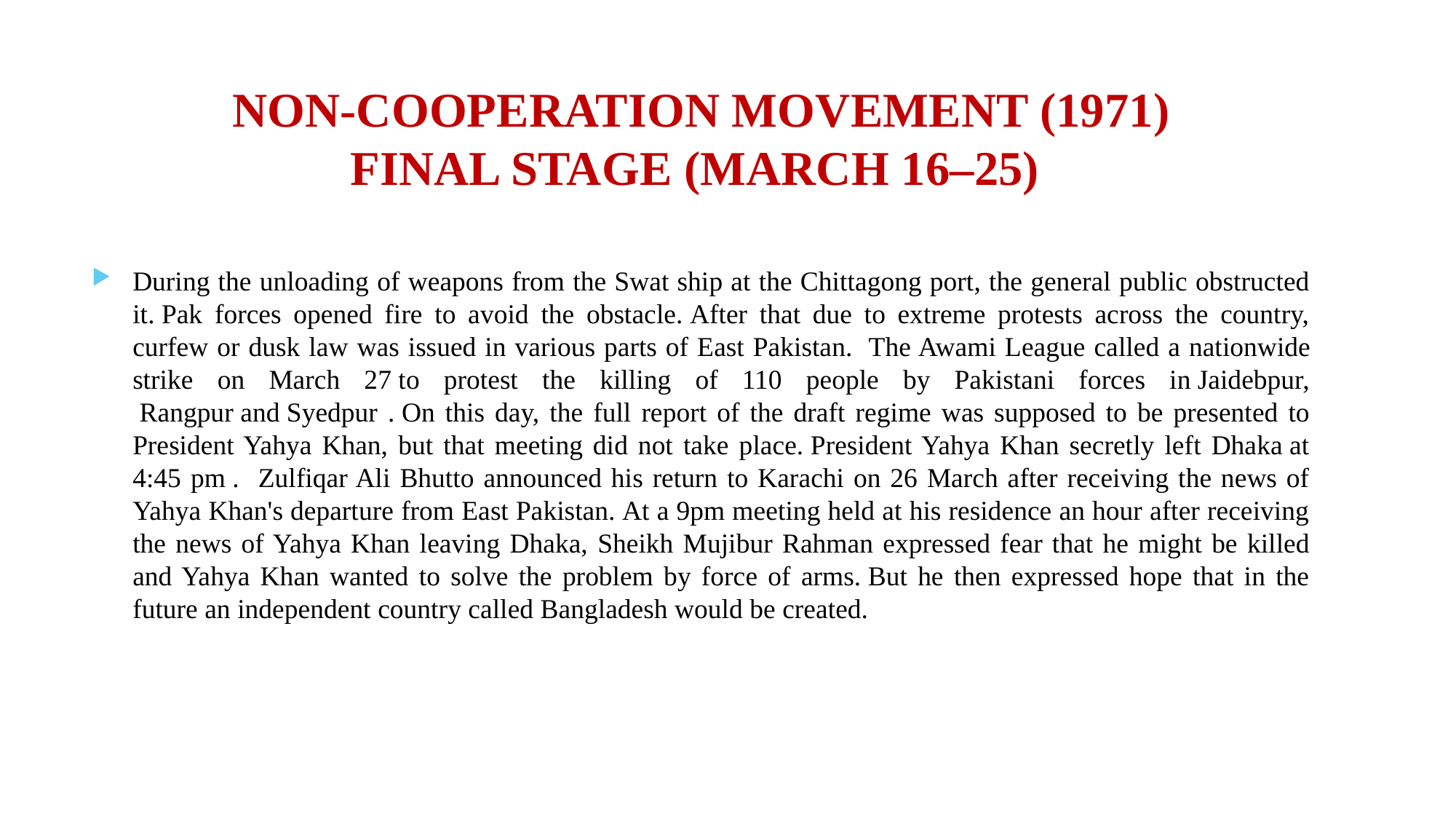

# NON-COOPERATION MOVEMENT (1971) FINAL STAGE (MARCH 16–25)
During the unloading of weapons from the Swat ship at the Chittagong port, the general public obstructed it. Pak forces opened fire to avoid the obstacle. After that due to extreme protests across the country, curfew or dusk law was issued in various parts of East Pakistan.  The Awami League called a nationwide strike on March 27 to protest the killing of 110 people by Pakistani forces in Jaidebpur,  Rangpur and Syedpur . On this day, the full report of the draft regime was supposed to be presented to President Yahya Khan, but that meeting did not take place. President Yahya Khan secretly left Dhaka at 4:45 pm .  Zulfiqar Ali Bhutto announced his return to Karachi on 26 March after receiving the news of Yahya Khan's departure from East Pakistan. At a 9pm meeting held at his residence an hour after receiving the news of Yahya Khan leaving Dhaka, Sheikh Mujibur Rahman expressed fear that he might be killed and Yahya Khan wanted to solve the problem by force of arms. But he then expressed hope that in the future an independent country called Bangladesh would be created.